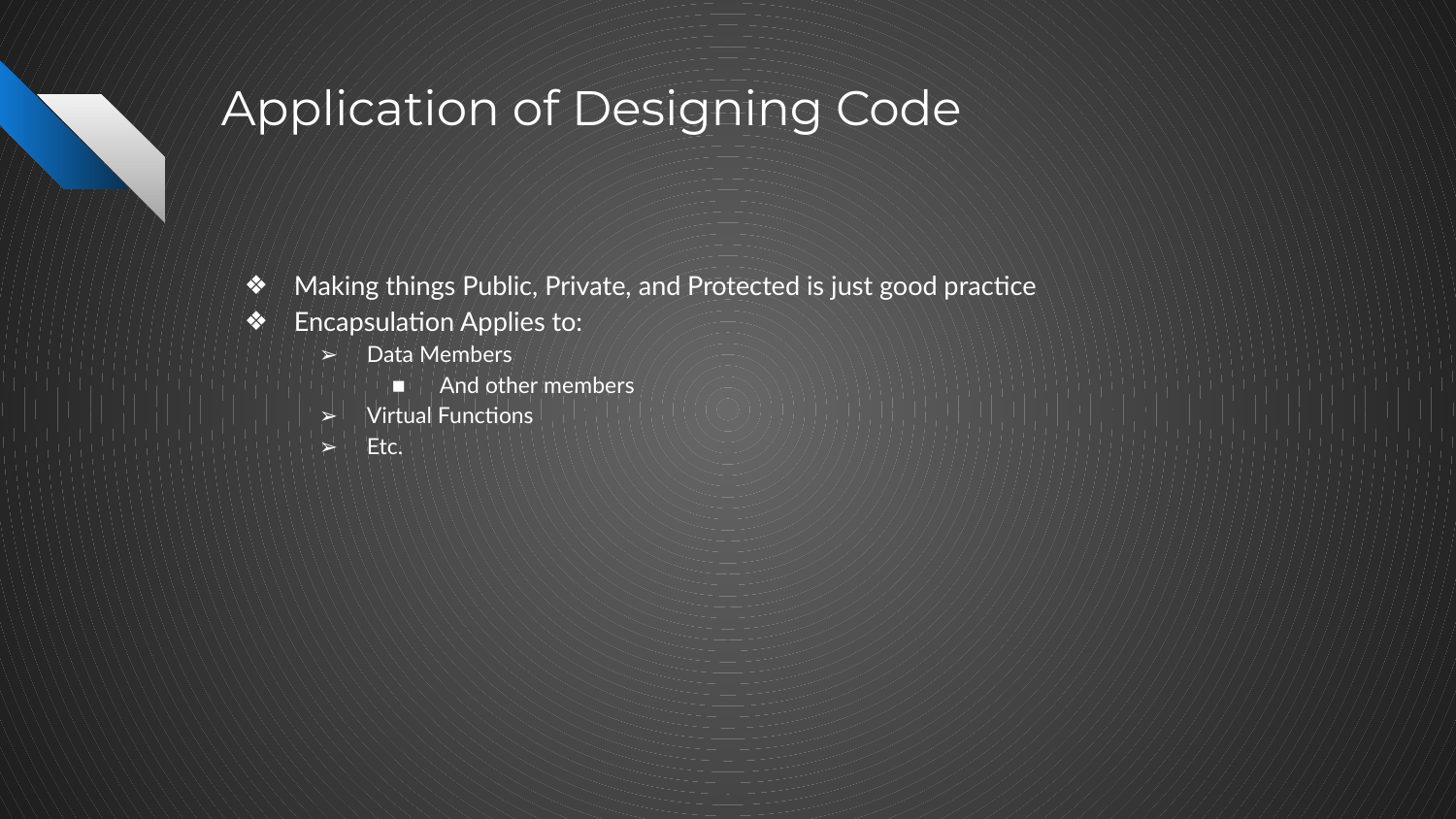

# Application of Designing Code
Making things Public, Private, and Protected is just good practice
Encapsulation Applies to:
Data Members
And other members
Virtual Functions
Etc.